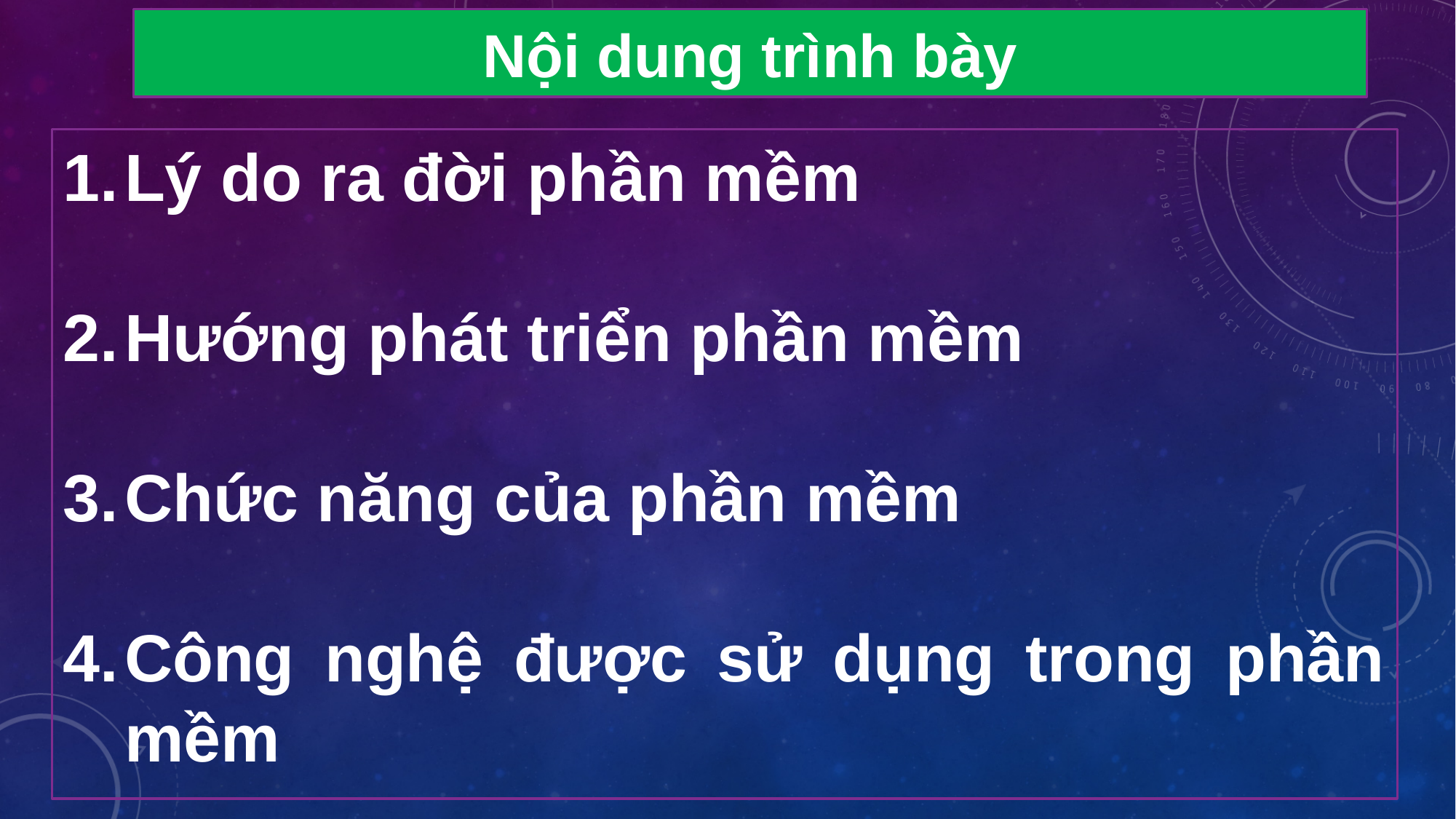

Nội dung trình bày
Lý do ra đời phần mềm

Hướng phát triển phần mềm

Chức năng của phần mềm

Công nghệ được sử dụng trong phần mềm